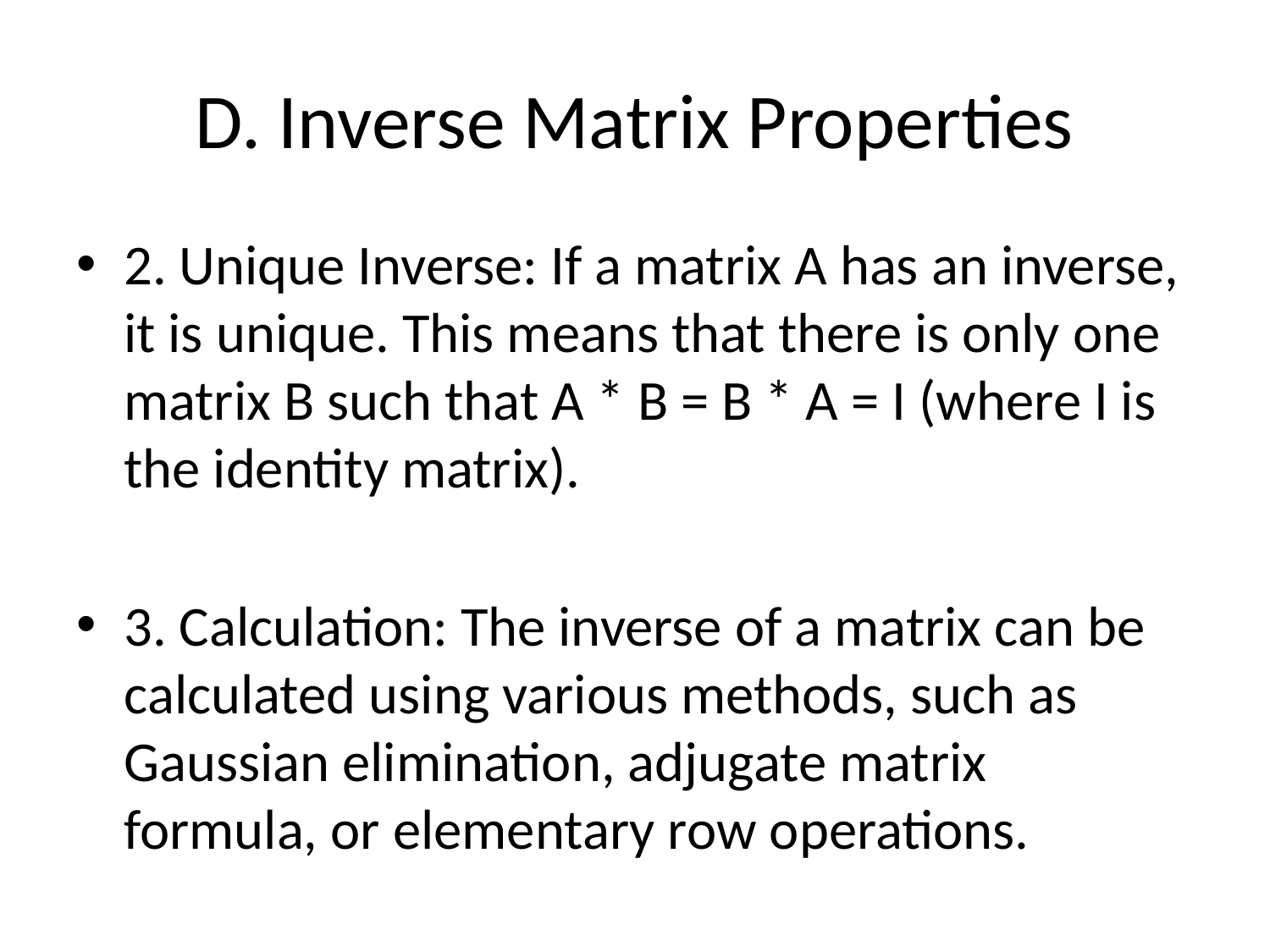

# D. Inverse Matrix Properties
2. Unique Inverse: If a matrix A has an inverse, it is unique. This means that there is only one matrix B such that A * B = B * A = I (where I is the identity matrix).

3. Calculation: The inverse of a matrix can be calculated using various methods, such as Gaussian elimination, adjugate matrix formula, or elementary row operations.